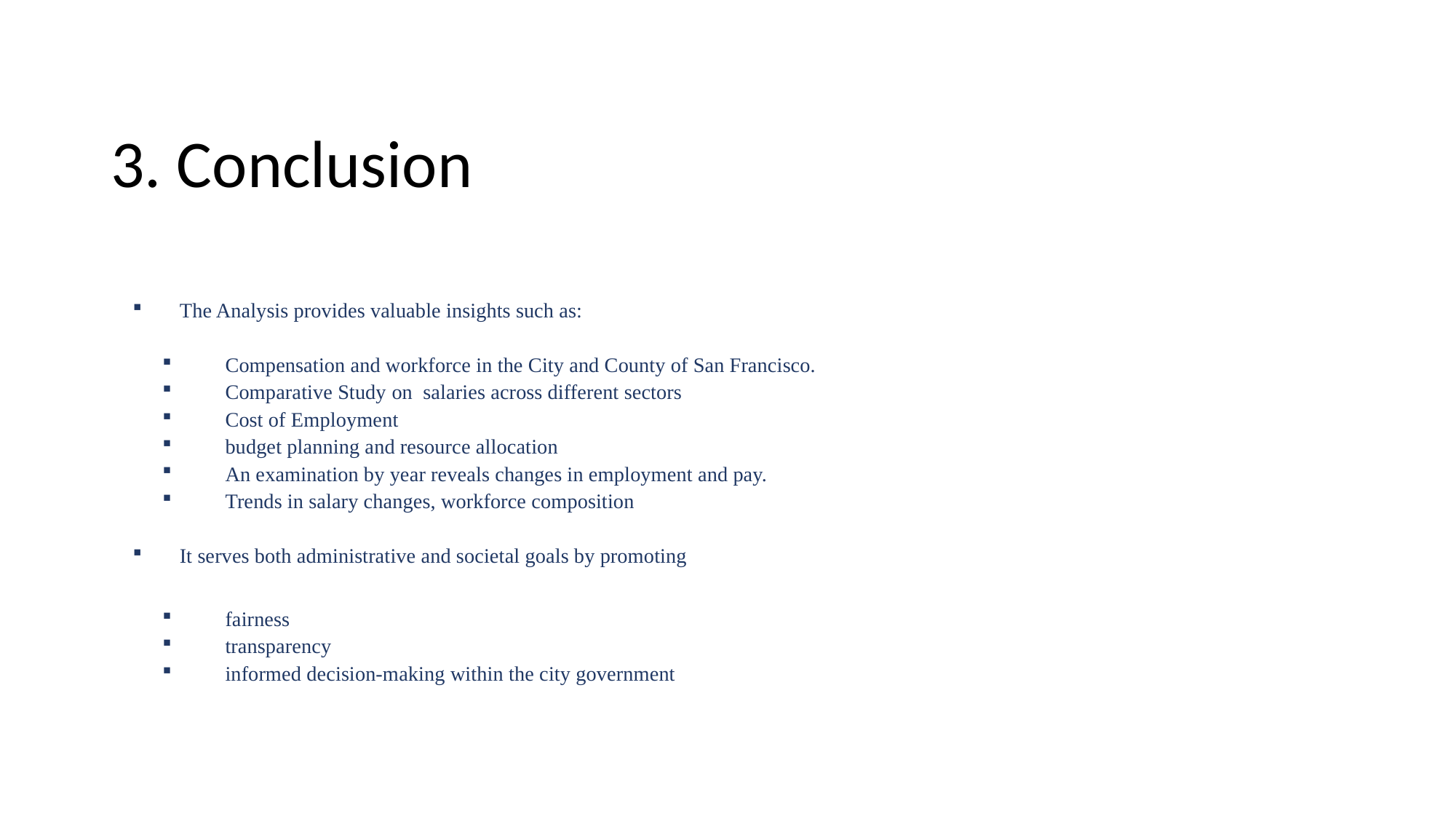

# 3. Conclusion

The Analysis provides valuable insights such as:

Compensation and workforce in the City and County of San Francisco.
Comparative Study on  salaries across different sectors
Cost of Employment
budget planning and resource allocation
An examination by year reveals changes in employment and pay.
Trends in salary changes, workforce composition

It serves both administrative and societal goals by promoting

fairness
transparency
informed decision-making within the city government